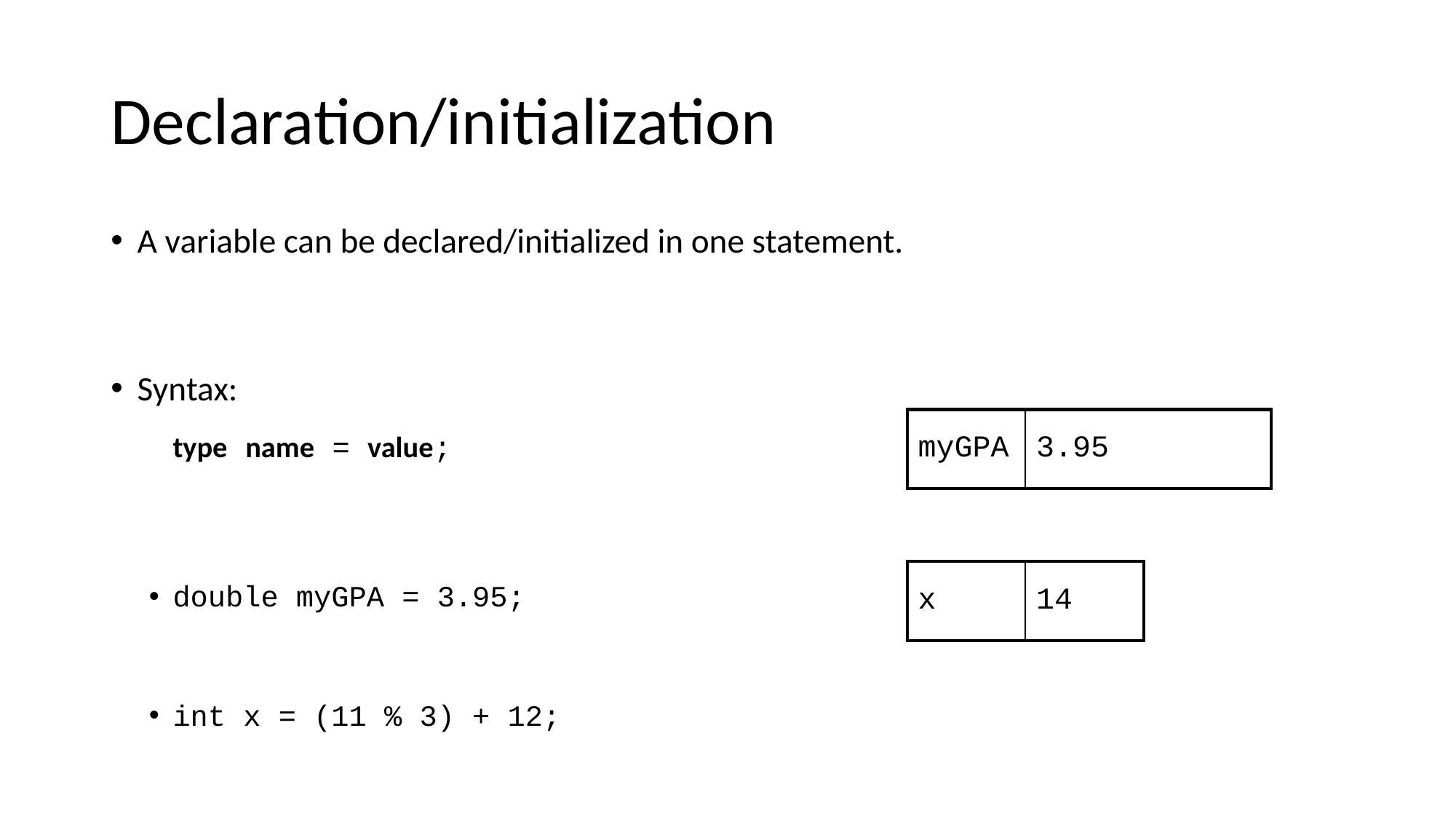

# Declaration/initialization
A variable can be declared/initialized in one statement.

Syntax:

	type name = value;

double myGPA = 3.95;

int x = (11 % 3) + 12;

| myGPA | 3.95 |
| --- | --- |
| x | 14 |
| --- | --- |